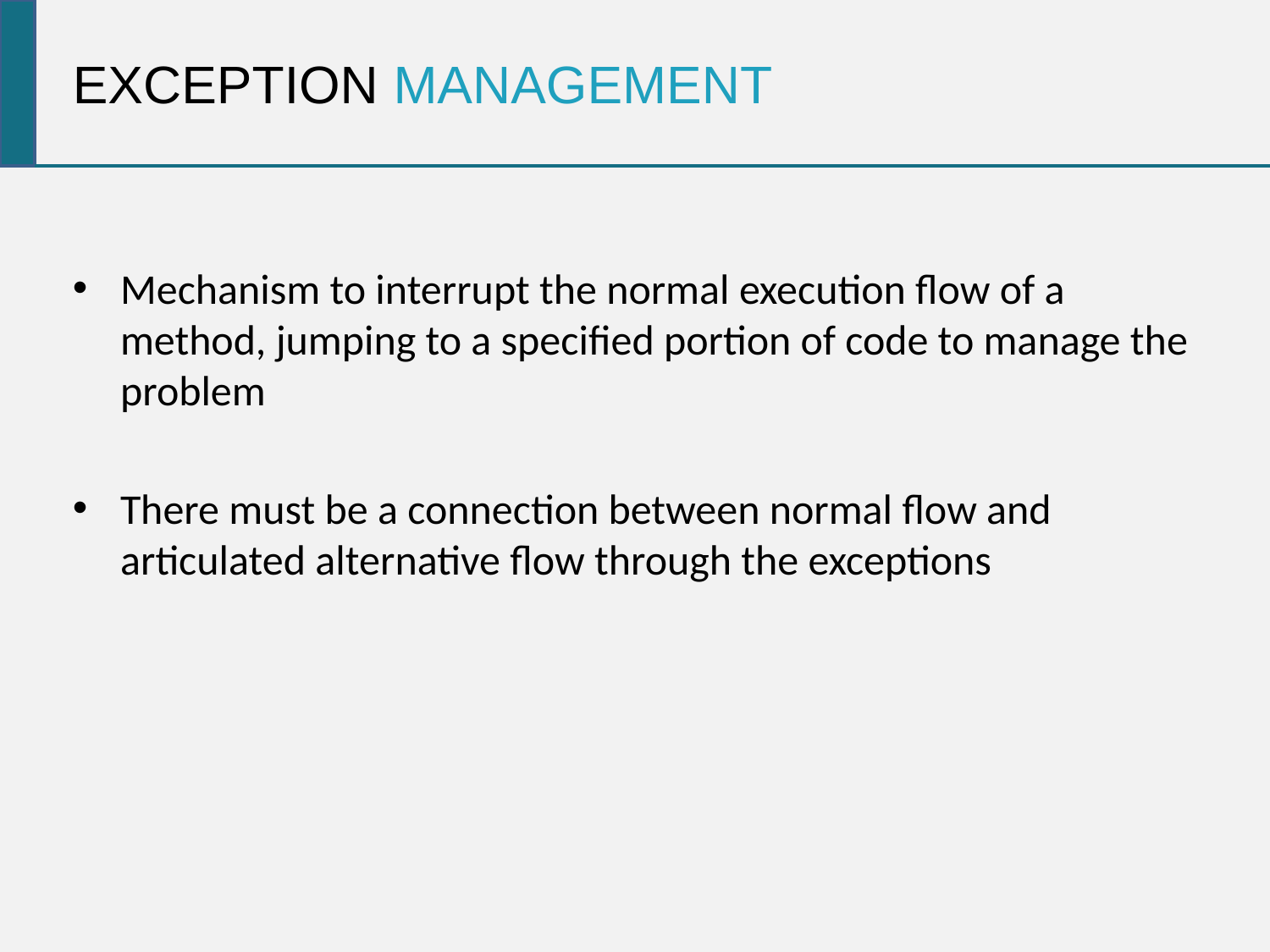

Exception management

Mechanism to interrupt the normal execution flow of a method, jumping to a specified portion of code to manage the problem

There must be a connection between normal flow and articulated alternative flow through the exceptions